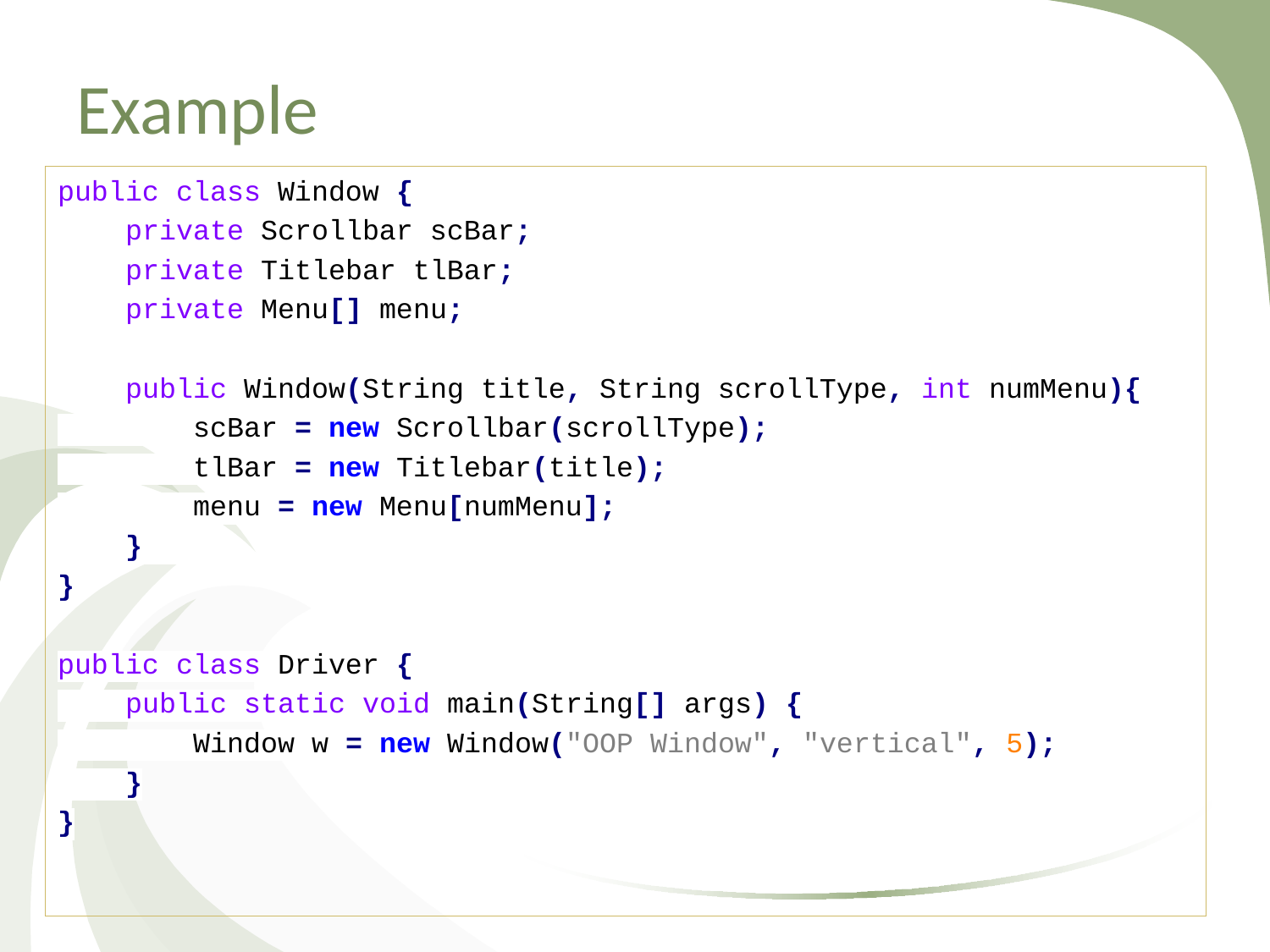

# Example
public class Window {
    private Scrollbar scBar;
    private Titlebar tlBar;
    private Menu[] menu;

    public Window(String title, String scrollType, int numMenu){
        scBar = new Scrollbar(scrollType);
        tlBar = new Titlebar(title);
        menu = new Menu[numMenu];
    }
}

public class Driver {
    public static void main(String[] args) {
        Window w = new Window("OOP Window", "vertical", 5);
    }
}